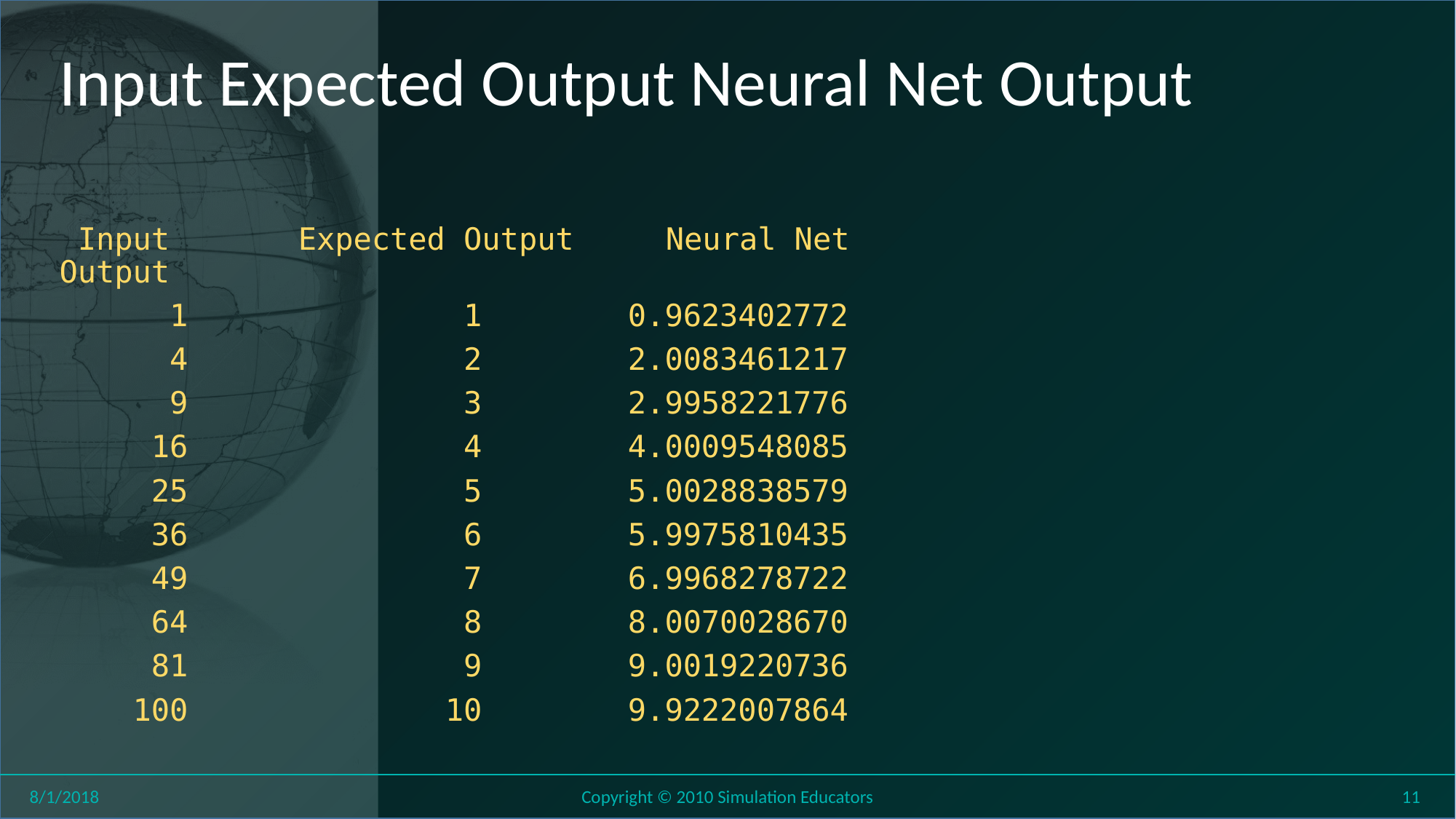

# Input Expected Output Neural Net Output
 Input       Expected Output     Neural Net Output
      1               1     		 0.9623402772
      4               2     		 2.0083461217
      9               3     		 2.9958221776
     16               4     		 4.0009548085
     25               5     		 5.0028838579
     36               6     		 5.9975810435
     49               7    		 6.9968278722
     64               8    		 8.0070028670
     81               9    		 9.0019220736
    100              10    		 9.9222007864
8/1/2018
Copyright © 2010 Simulation Educators
11